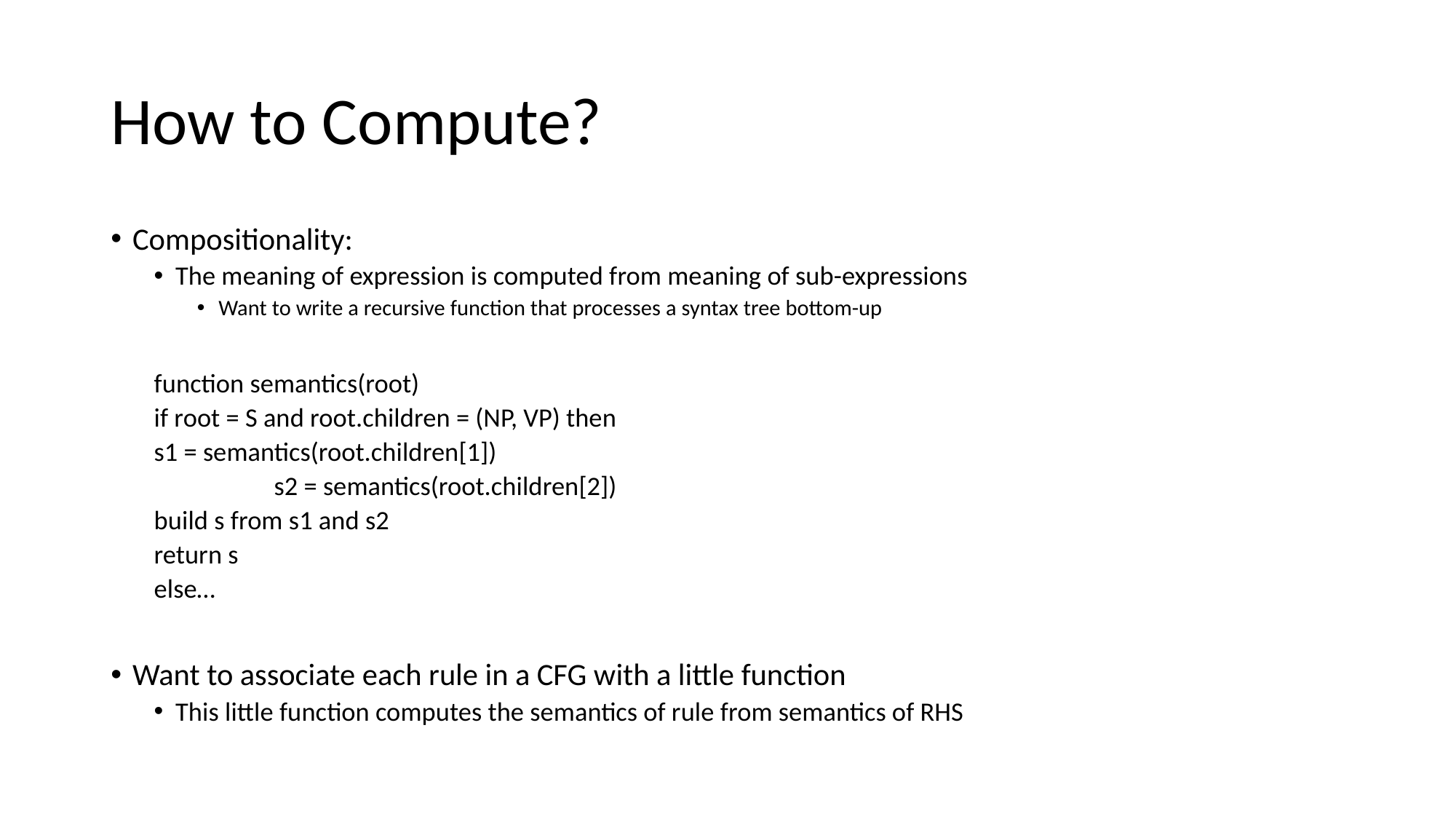

# How to Compute?
Compositionality:
The meaning of expression is computed from meaning of sub-expressions
Want to write a recursive function that processes a syntax tree bottom-up

function semantics(root)
	if root = S and root.children = (NP, VP) then
		s1 = semantics(root.children[1])
                    s2 = semantics(root.children[2])
		build s from s1 and s2
		return s
	else…

Want to associate each rule in a CFG with a little function
This little function computes the semantics of rule from semantics of RHS